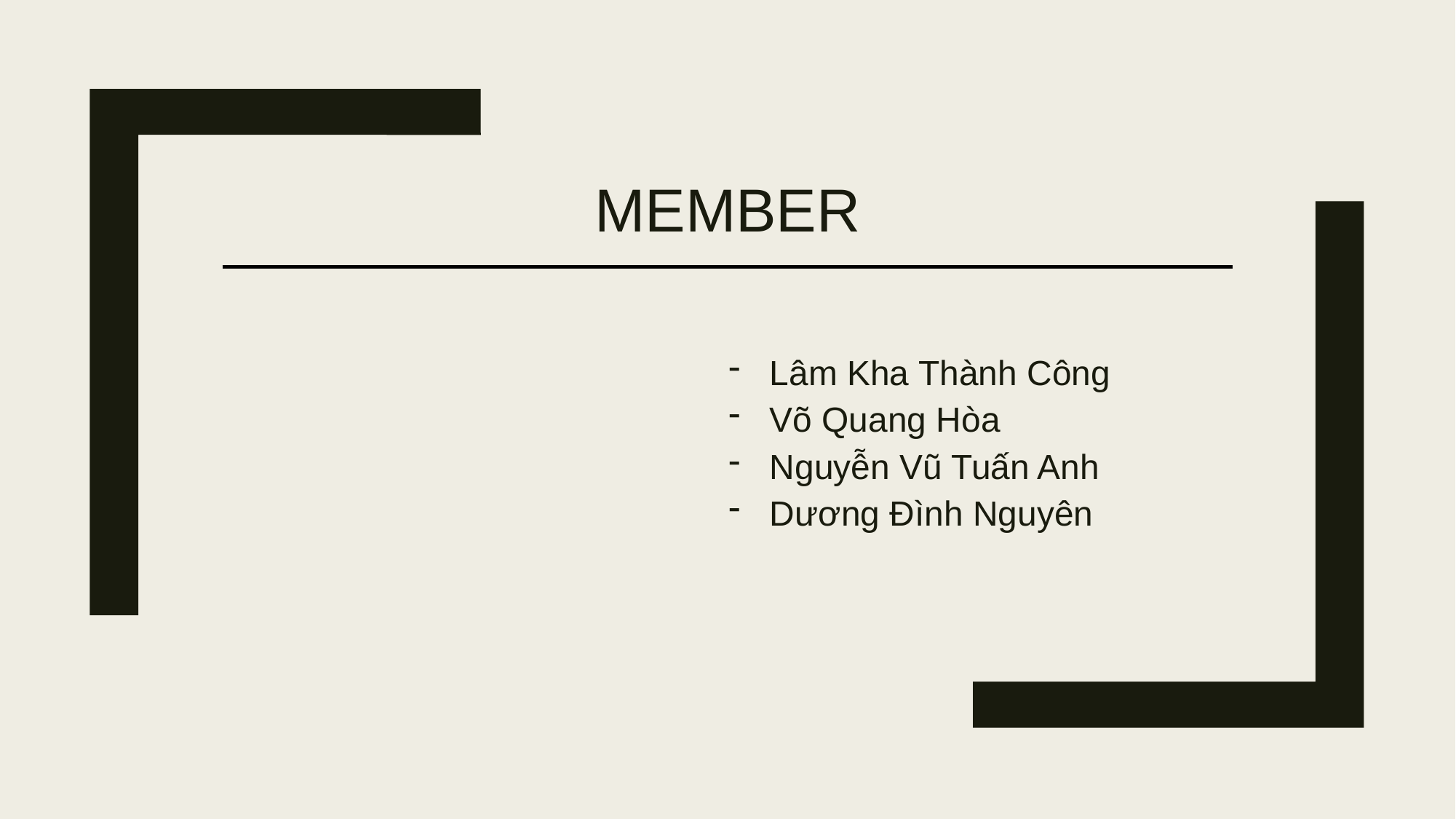

# Member
Lâm Kha Thành Công
Võ Quang Hòa
Nguyễn Vũ Tuấn Anh
Dương Đình Nguyên